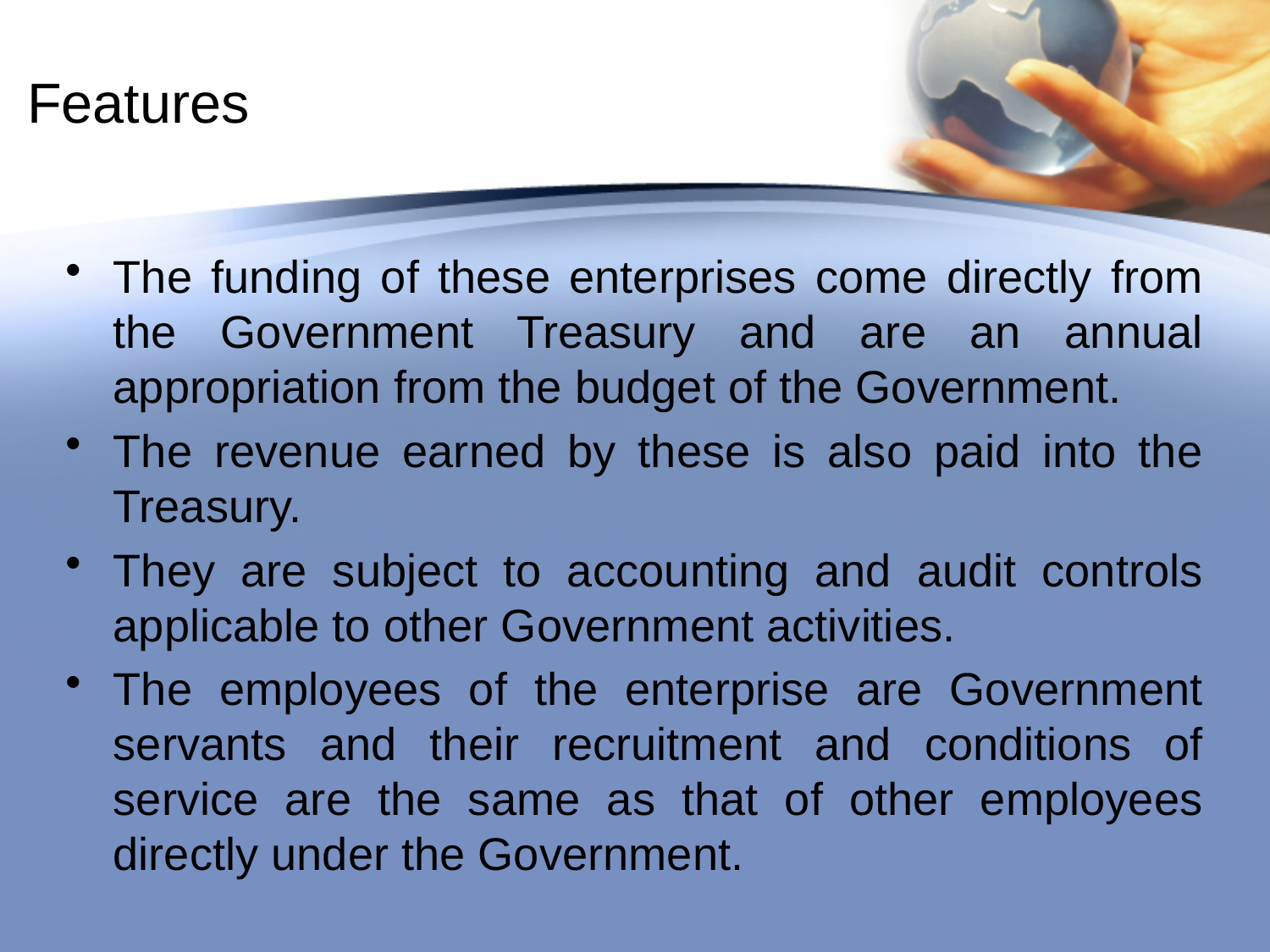

# Features
The funding of these enterprises come directly from the Government Treasury and are an annual appropriation from the budget of the Government.
The revenue earned by these is also paid into the Treasury.
They are subject to accounting and audit controls applicable to other Government activities.
The employees of the enterprise are Government servants and their recruitment and conditions of service are the same as that of other employees directly under the Government.